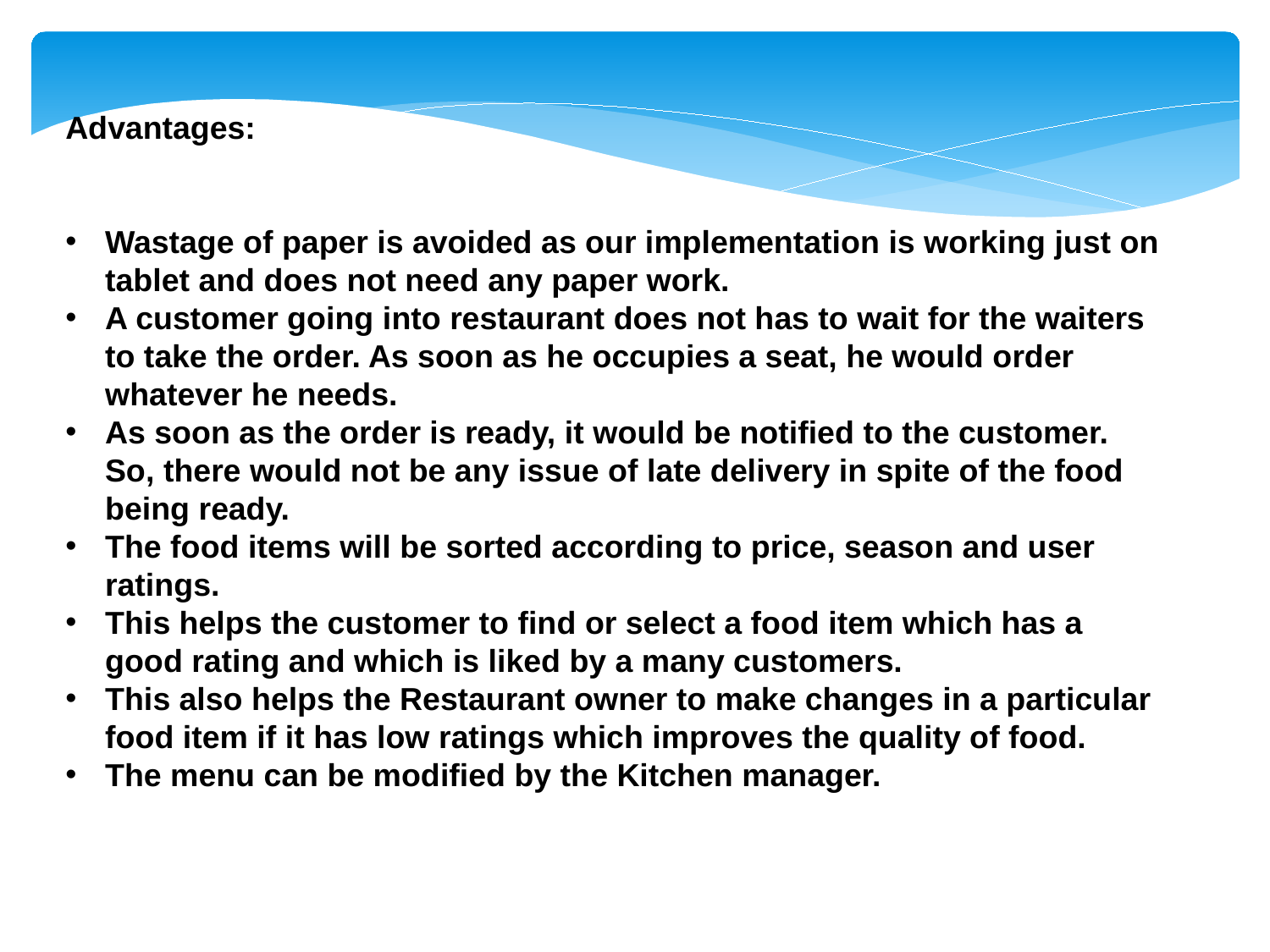

Advantages:

Wastage of paper is avoided as our implementation is working just on tablet and does not need any paper work.
A customer going into restaurant does not has to wait for the waiters to take the order. As soon as he occupies a seat, he would order whatever he needs.
As soon as the order is ready, it would be notified to the customer. So, there would not be any issue of late delivery in spite of the food being ready.
The food items will be sorted according to price, season and user ratings.
This helps the customer to find or select a food item which has a good rating and which is liked by a many customers.
This also helps the Restaurant owner to make changes in a particular food item if it has low ratings which improves the quality of food.
The menu can be modified by the Kitchen manager.